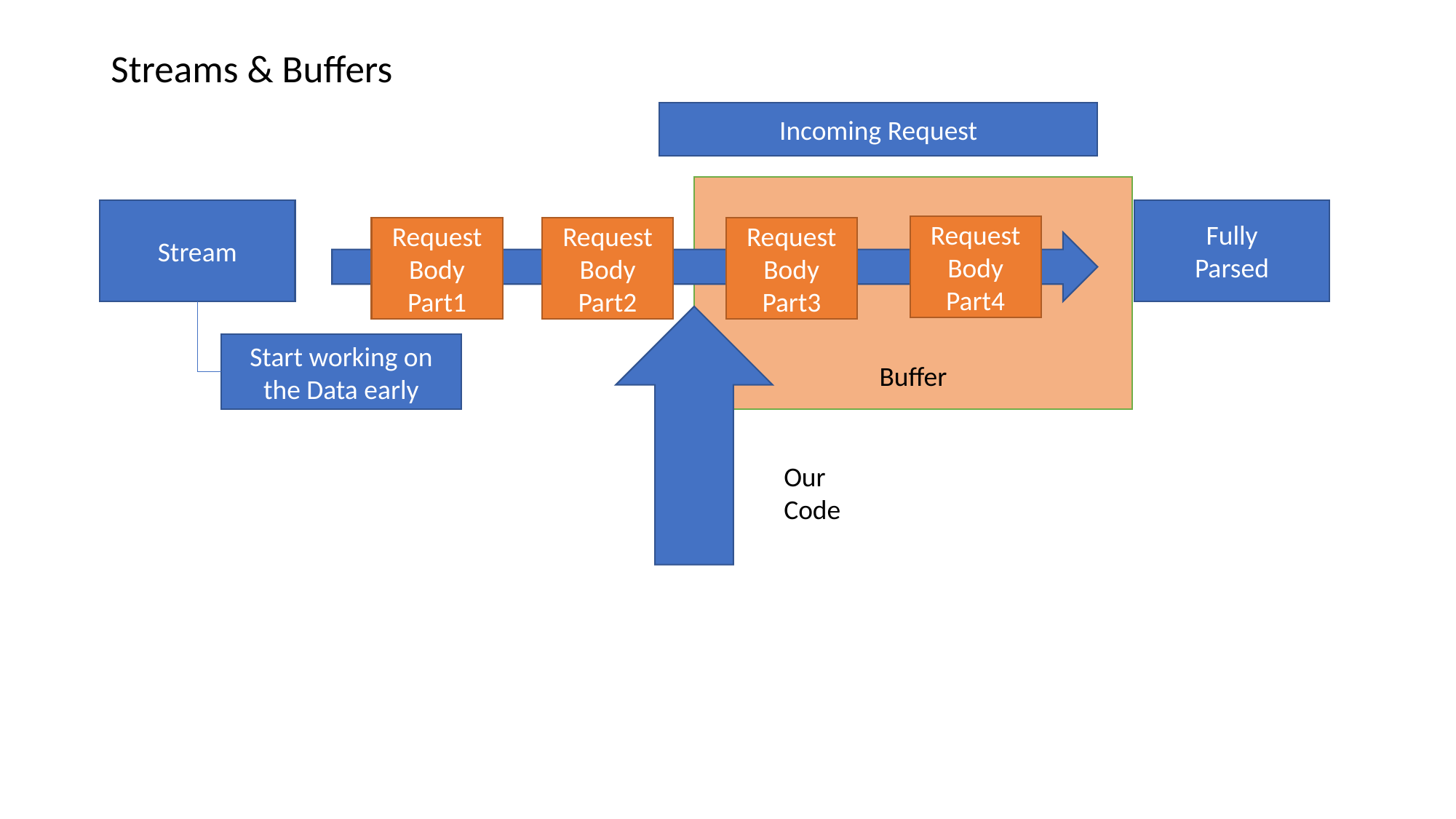

# Streams & Buffers
Incoming Request

Buffer
Stream
Fully
Parsed
Request
Body Part4
Request
Body Part1
Request
Body Part2
Request
Body Part3

Start working on the Data early
Our
Code